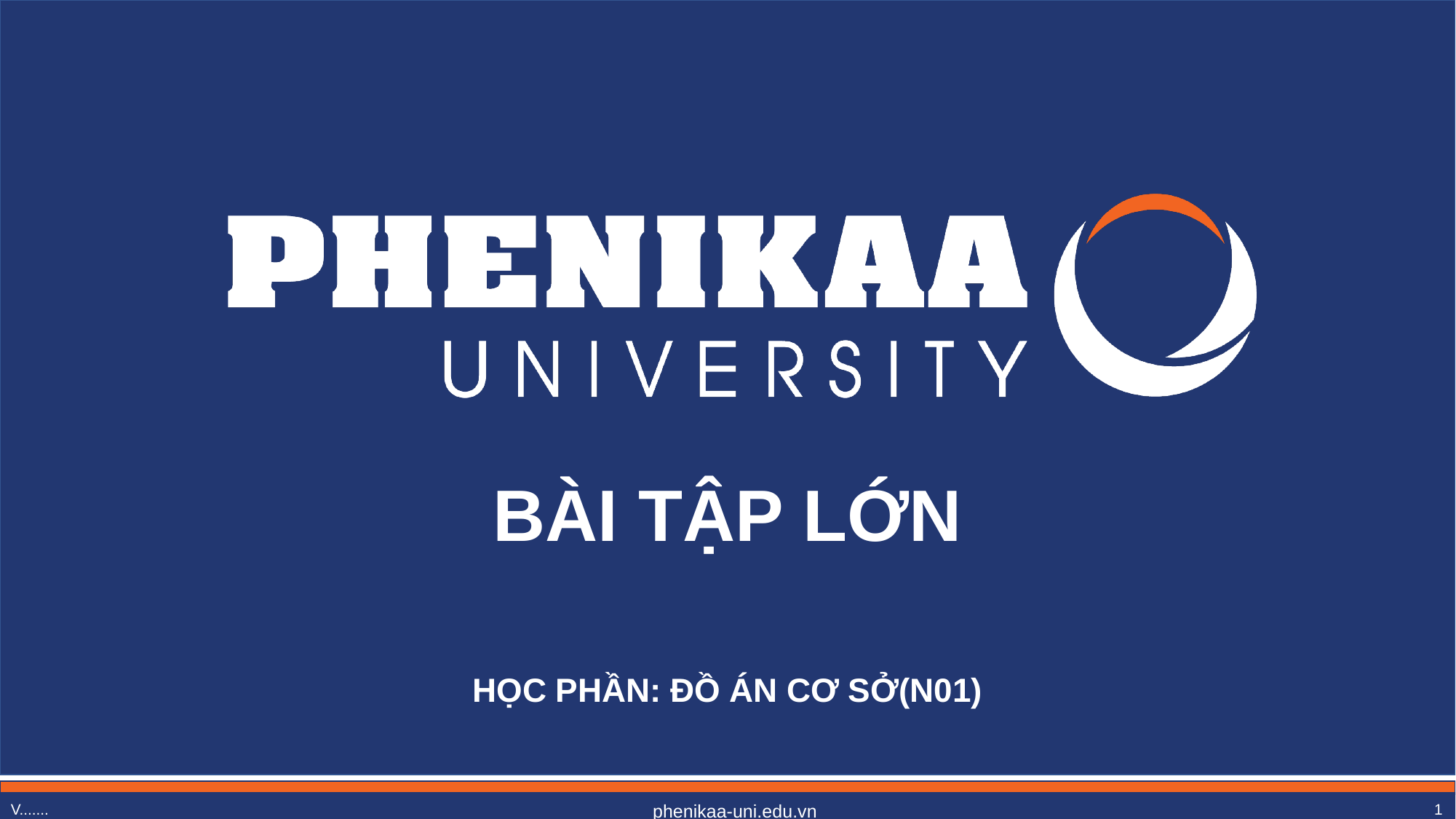

# BÀI TẬP LỚN HỌC PHẦN: ĐỒ ÁN CƠ SỞ(N01)
1